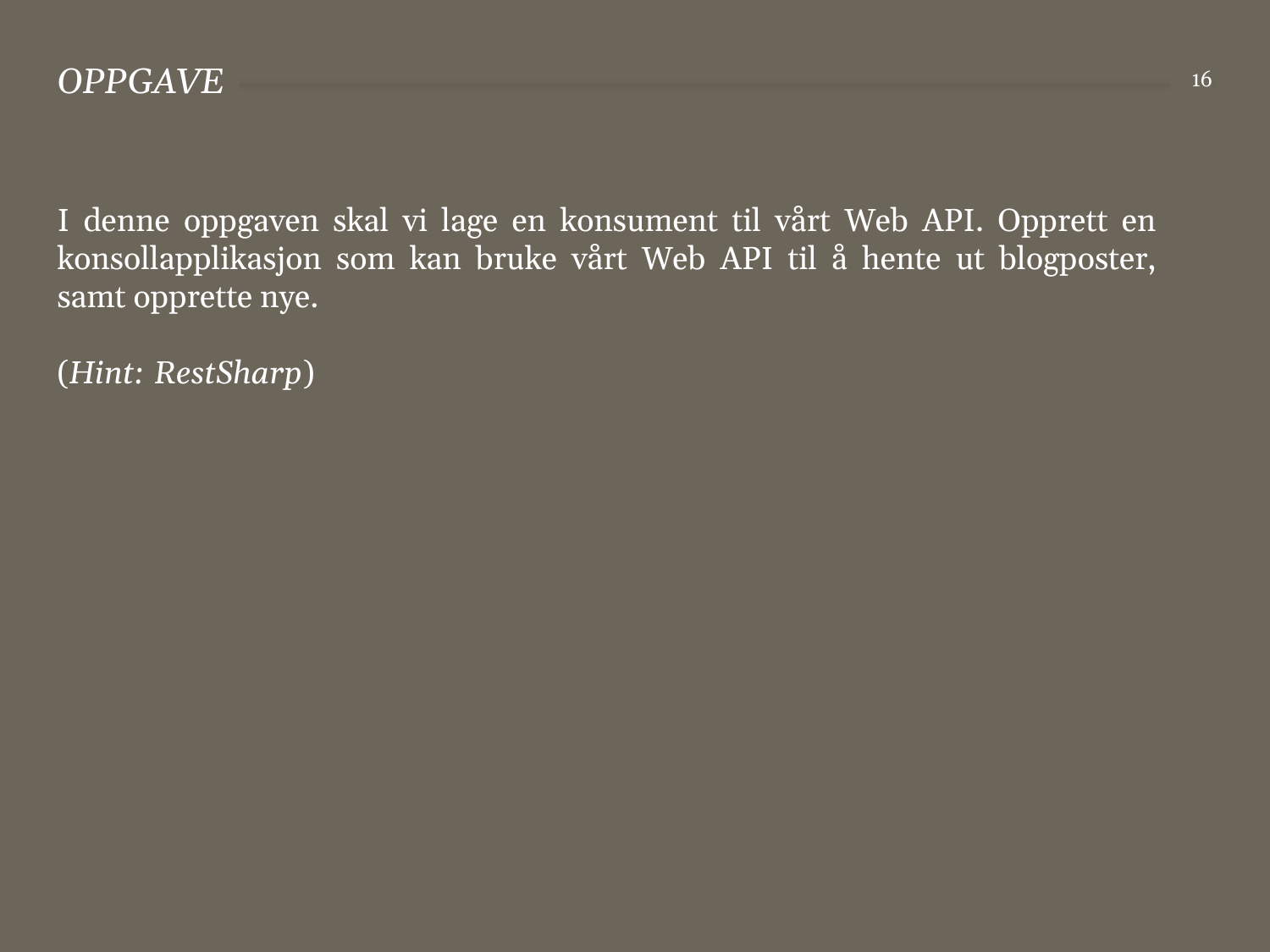

# Oppgave
16
I denne oppgaven skal vi lage en konsument til vårt Web API. Opprett en konsollapplikasjon som kan bruke vårt Web API til å hente ut blogposter, samt opprette nye.

(Hint: RestSharp)